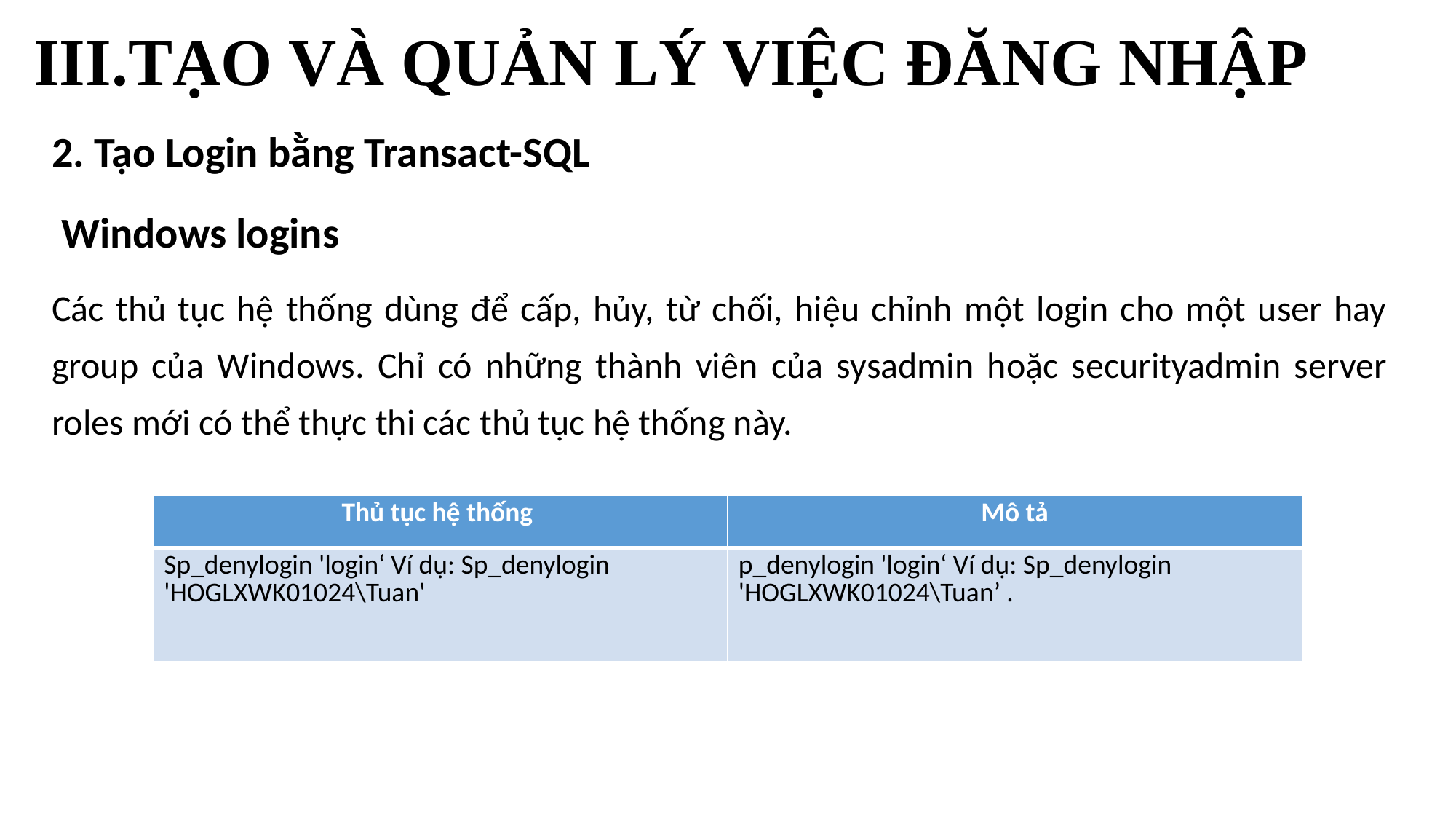

# III.TẠO VÀ QUẢN LÝ VIỆC ĐĂNG NHẬP
2. Tạo Login bằng Transact-SQL
 Windows logins
Các thủ tục hệ thống dùng để cấp, hủy, từ chối, hiệu chỉnh một login cho một user hay group của Windows. Chỉ có những thành viên của sysadmin hoặc securityadmin server roles mới có thể thực thi các thủ tục hệ thống này.
| Thủ tục hệ thống | Mô tả |
| --- | --- |
| Sp\_denylogin 'login‘ Ví dụ: Sp\_denylogin 'HOGLXWK01024\Tuan' | p\_denylogin 'login‘ Ví dụ: Sp\_denylogin 'HOGLXWK01024\Tuan’ . |